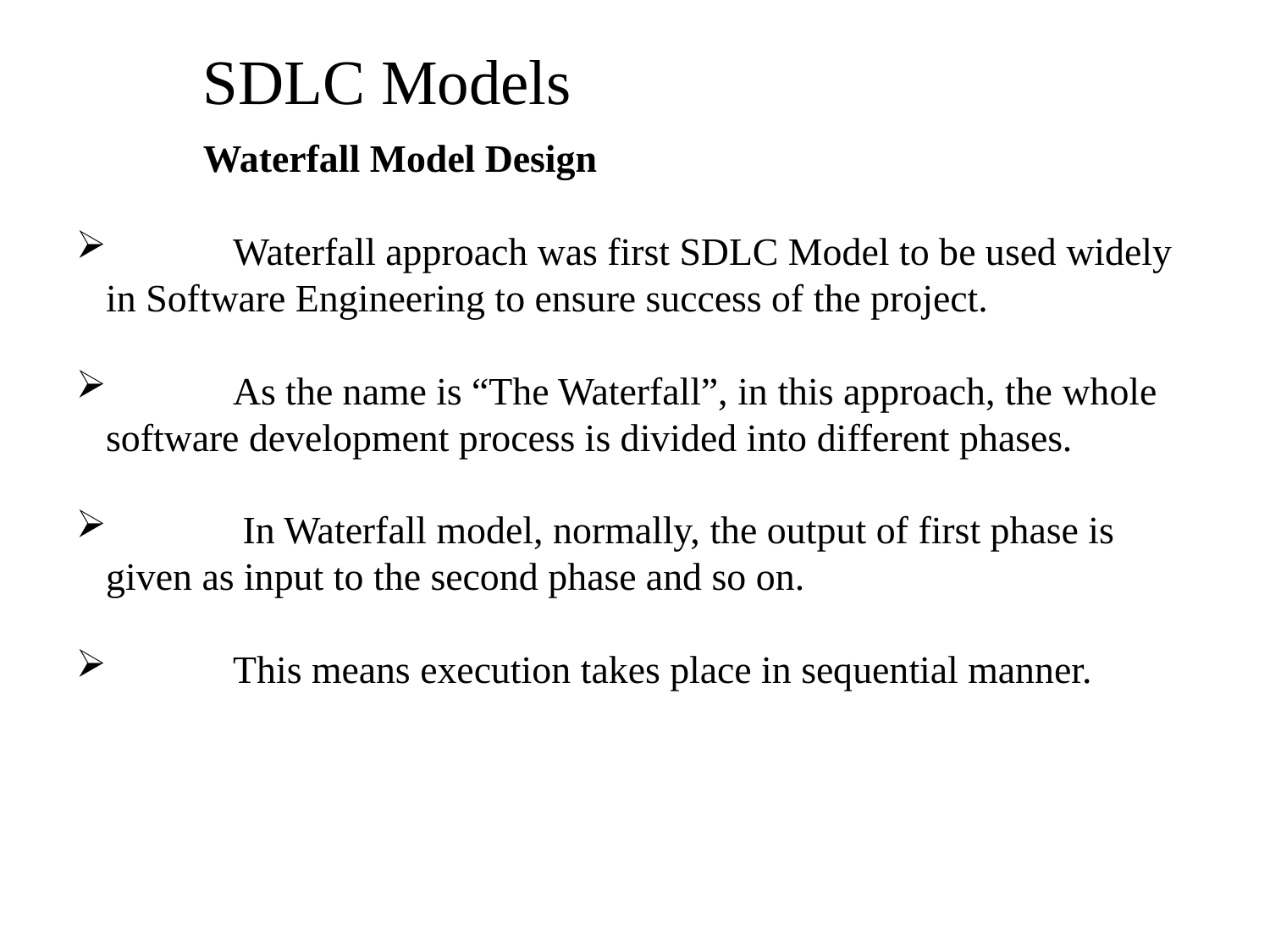

SDLC Models

	Waterfall Model Design

	Waterfall approach was first SDLC Model to be used widely in Software Engineering to ensure success of the project.

	As the name is “The Waterfall”, in this approach, the whole software development process is divided into different phases.

	 In Waterfall model, normally, the output of first phase is given as input to the second phase and so on.

	This means execution takes place in sequential manner.